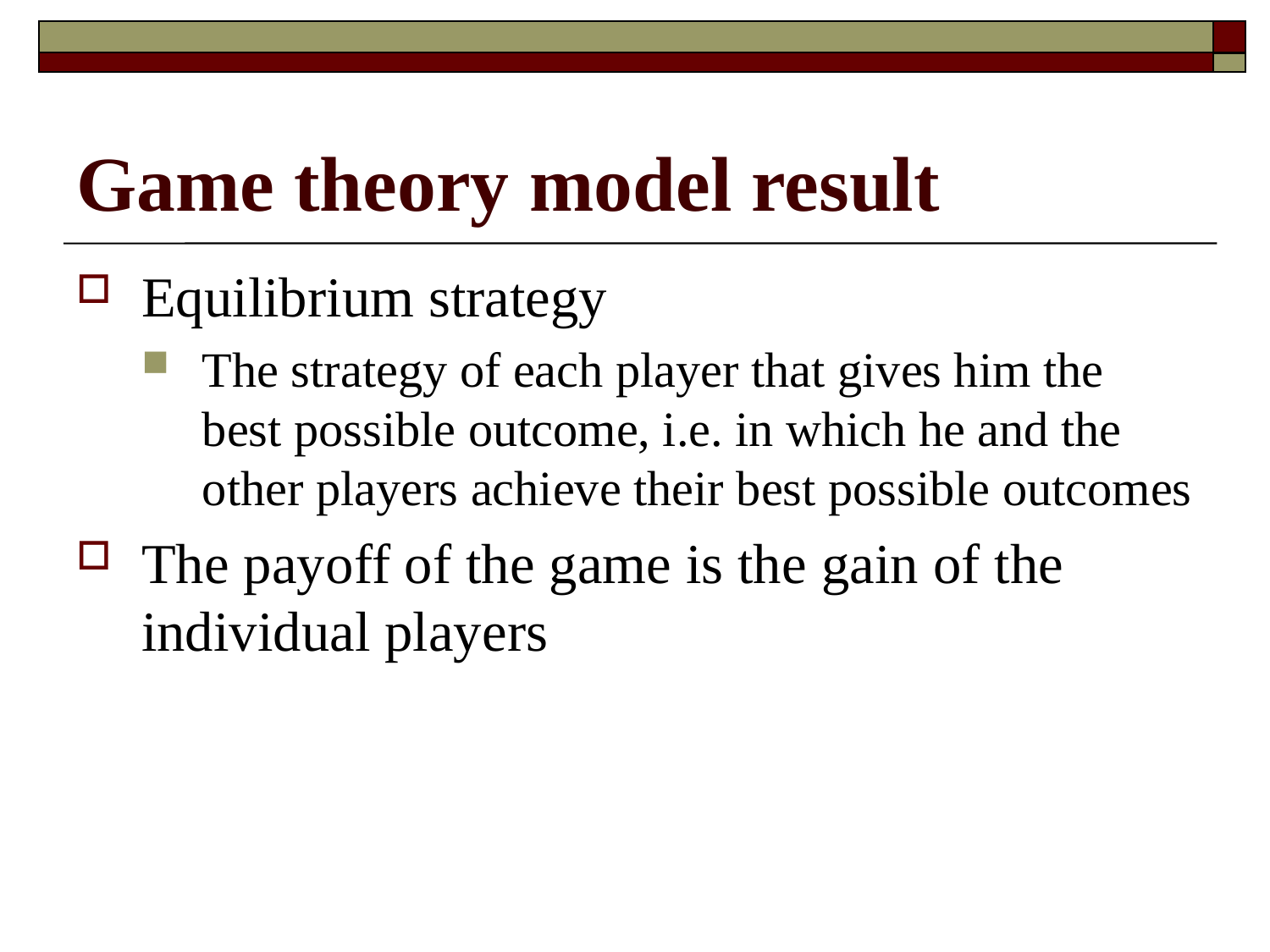

# Game theory model result
Equilibrium strategy
The strategy of each player that gives him the best possible outcome, i.e. in which he and the other players achieve their best possible outcomes
The payoff of the game is the gain of the individual players